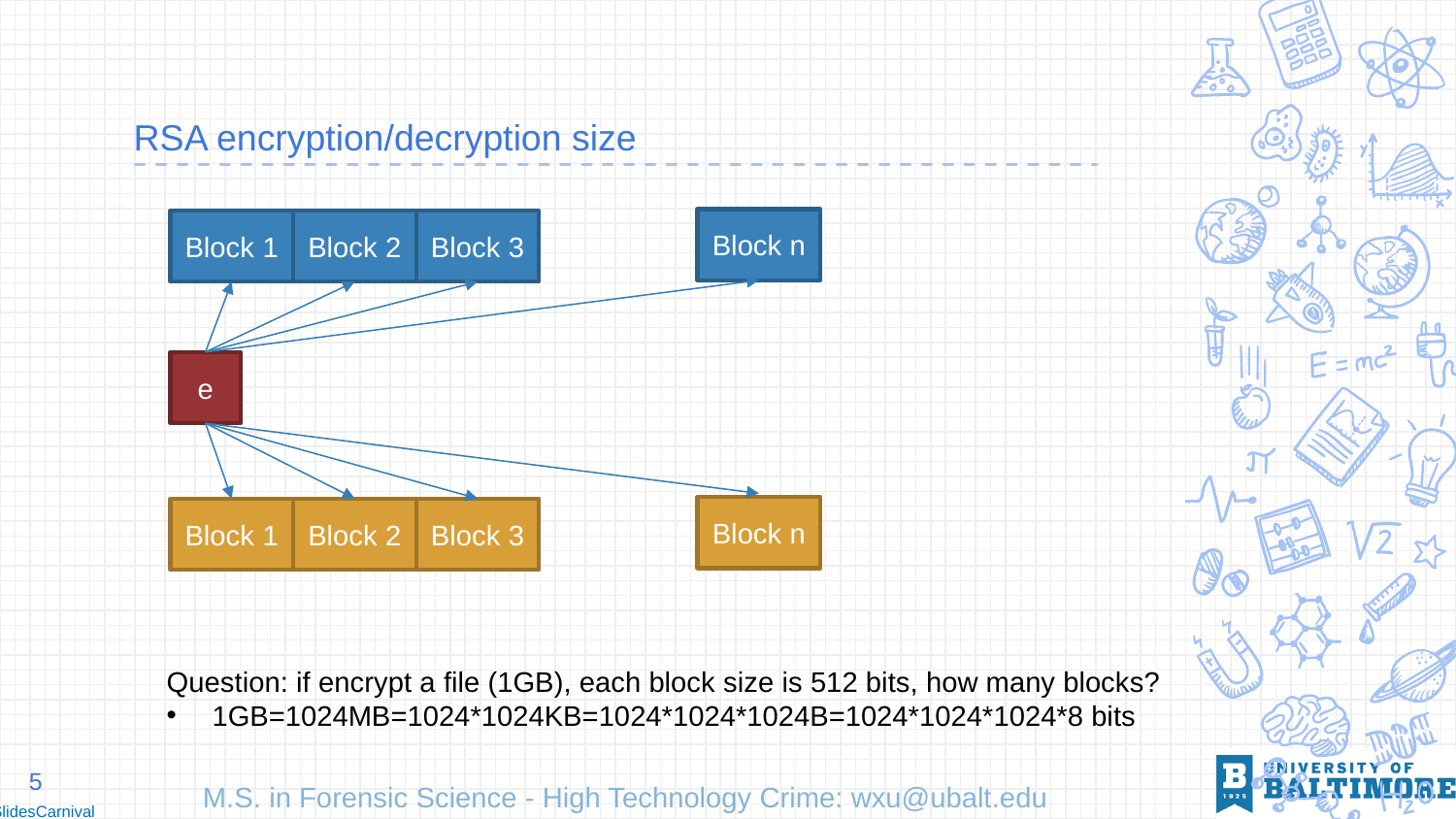

# RSA encryption/decryption size
Block n
Block 1
Block 2
Block 3
e
Block n
Block 1
Block 2
Block 3
Question: if encrypt a file (1GB), each block size is 512 bits, how many blocks?
1GB=1024MB=1024*1024KB=1024*1024*1024B=1024*1024*1024*8 bits
5